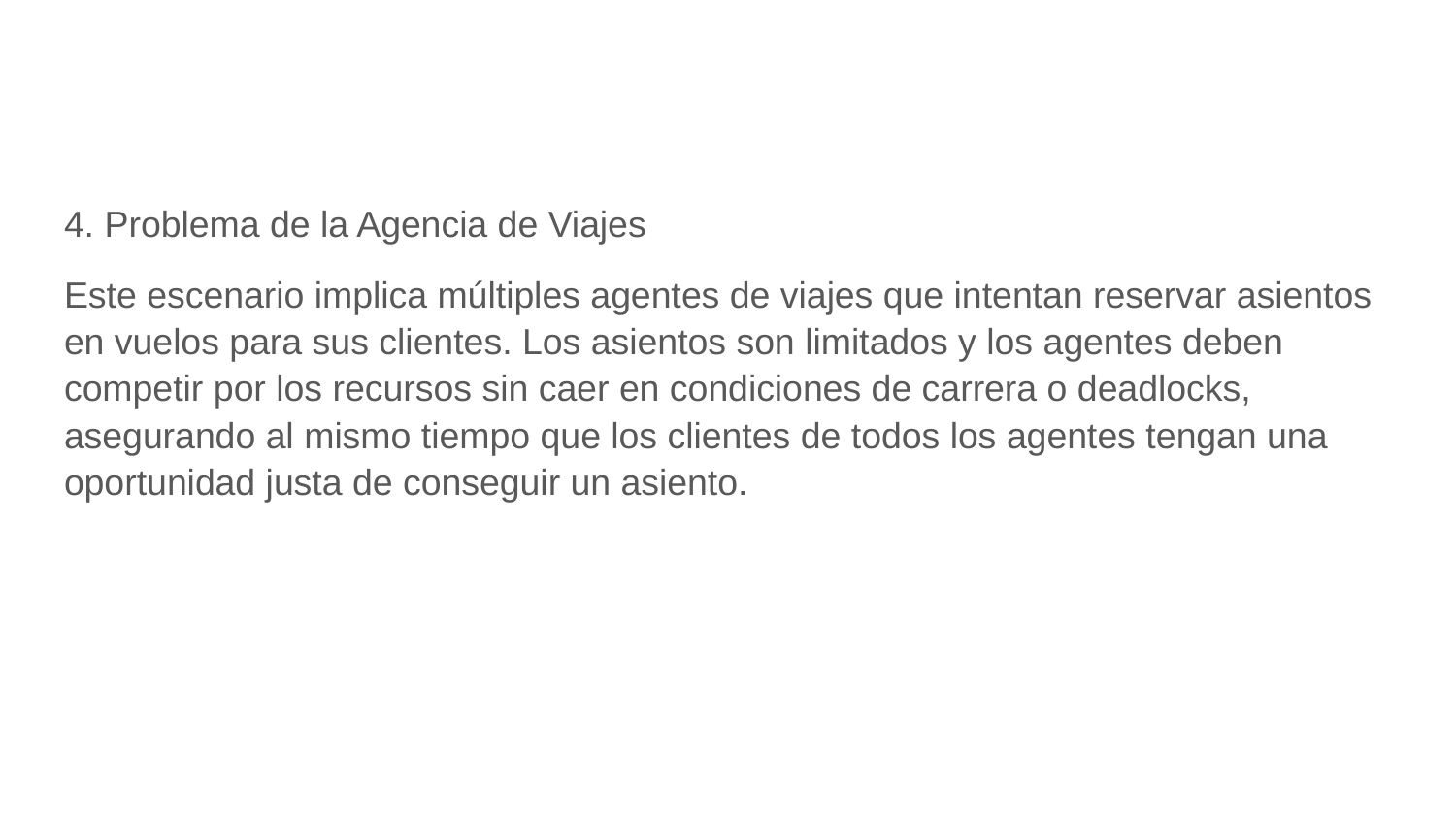

#
4. Problema de la Agencia de Viajes
Este escenario implica múltiples agentes de viajes que intentan reservar asientos en vuelos para sus clientes. Los asientos son limitados y los agentes deben competir por los recursos sin caer en condiciones de carrera o deadlocks, asegurando al mismo tiempo que los clientes de todos los agentes tengan una oportunidad justa de conseguir un asiento.